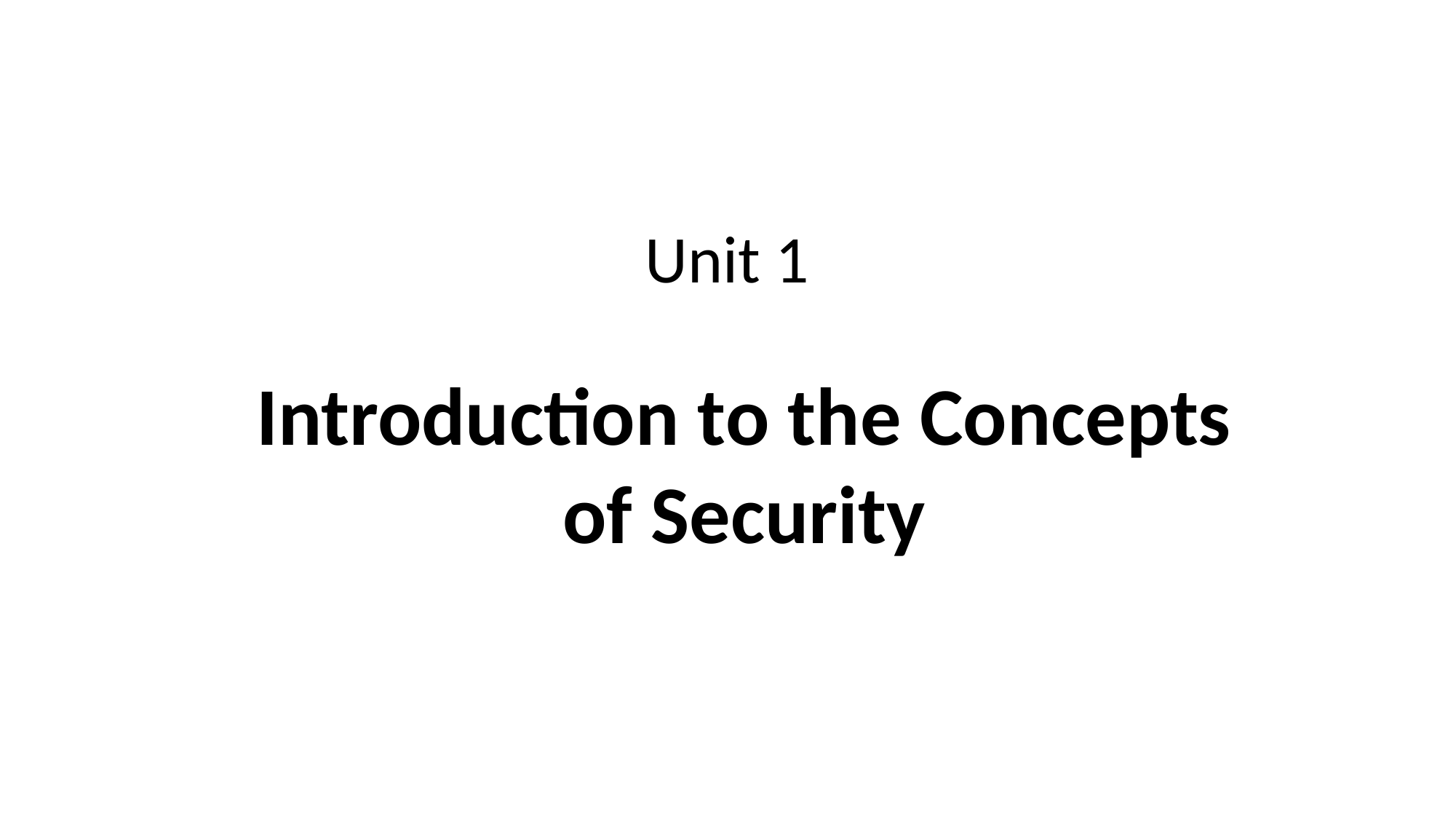

# Unit 1
Introduction to the Concepts of Security